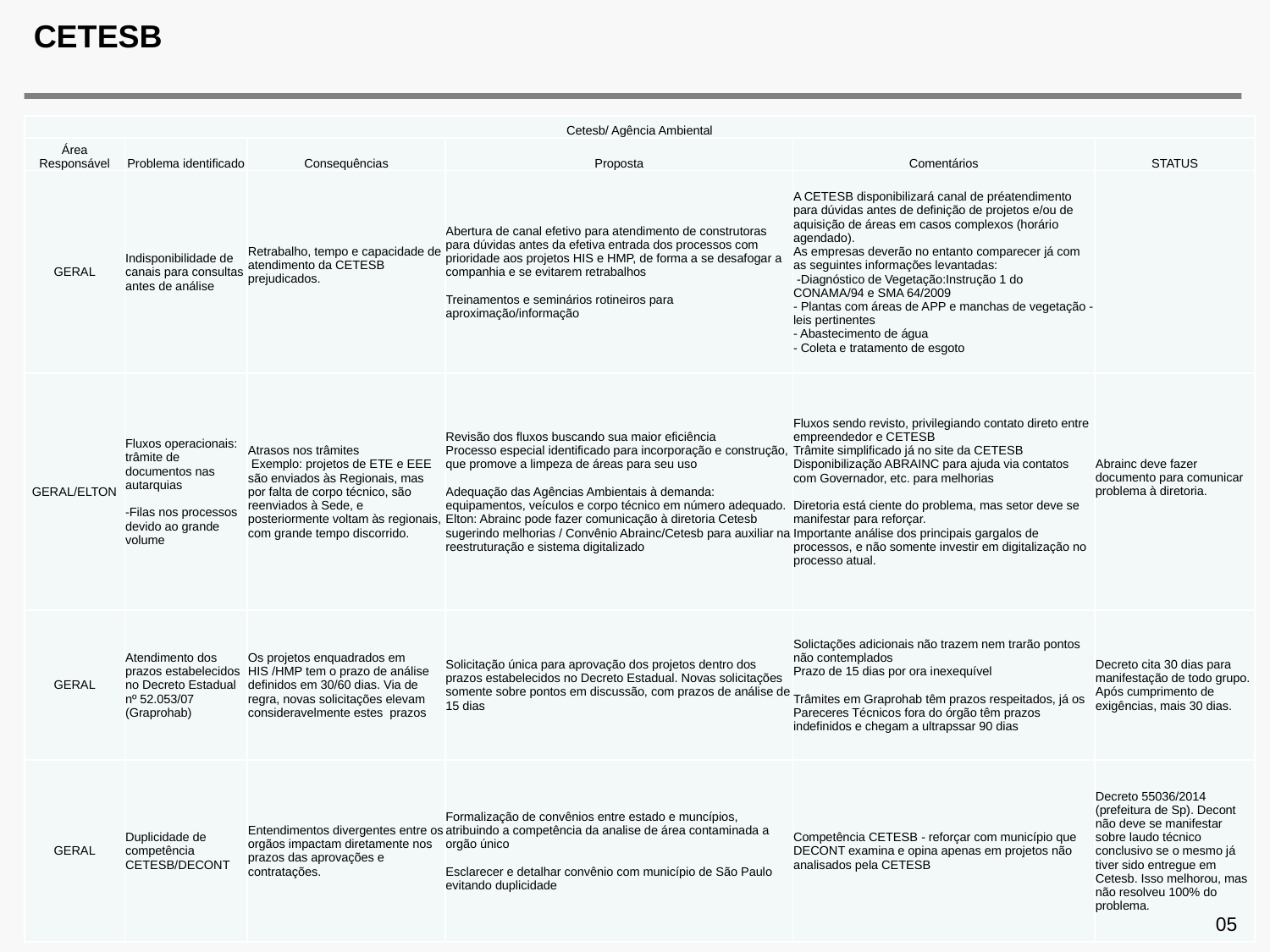

# CETESB

| Cetesb/ Agência Ambiental |  |  |  |  |  |
| --- | --- | --- | --- | --- | --- |
| Área Responsável | Problema identificado | Consequências | Proposta | Comentários | STATUS |
| GERAL | Indisponibilidade de canais para consultas antes de análise | Retrabalho, tempo e capacidade de atendimento da CETESB prejudicados. | Abertura de canal efetivo para atendimento de construtoras para dúvidas antes da efetiva entrada dos processos com prioridade aos projetos HIS e HMP, de forma a se desafogar a companhia e se evitarem retrabalhos Treinamentos e seminários rotineiros para aproximação/informação | A CETESB disponibilizará canal de préatendimento para dúvidas antes de definição de projetos e/ou de aquisição de áreas em casos complexos (horário agendado). As empresas deverão no entanto comparecer já com as seguintes informações levantadas: -Diagnóstico de Vegetação:Instrução 1 do CONAMA/94 e SMA 64/2009 - Plantas com áreas de APP e manchas de vegetação - leis pertinentes - Abastecimento de água - Coleta e tratamento de esgoto |  |
| GERAL/ELTON | Fluxos operacionais: trâmite de documentos nas autarquias -Filas nos processos devido ao grande volume | Atrasos nos trâmites Exemplo: projetos de ETE e EEE são enviados às Regionais, mas por falta de corpo técnico, são reenviados à Sede, e posteriormente voltam às regionais, com grande tempo discorrido. | Revisão dos fluxos buscando sua maior eficiência Processo especial identificado para incorporação e construção, que promove a limpeza de áreas para seu uso Adequação das Agências Ambientais à demanda: equipamentos, veículos e corpo técnico em número adequado. Elton: Abrainc pode fazer comunicação à diretoria Cetesb sugerindo melhorias / Convênio Abrainc/Cetesb para auxiliar na reestruturação e sistema digitalizado | Fluxos sendo revisto, privilegiando contato direto entre empreendedor e CETESB Trâmite simplificado já no site da CETESB Disponibilização ABRAINC para ajuda via contatos com Governador, etc. para melhorias Diretoria está ciente do problema, mas setor deve se manifestar para reforçar. Importante análise dos principais gargalos de processos, e não somente investir em digitalização no processo atual. | Abrainc deve fazer documento para comunicar problema à diretoria. |
| GERAL | Atendimento dos prazos estabelecidos no Decreto Estadual nº 52.053/07 (Graprohab) | Os projetos enquadrados em HIS /HMP tem o prazo de análise definidos em 30/60 dias. Via de regra, novas solicitações elevam consideravelmente estes prazos | Solicitação única para aprovação dos projetos dentro dos prazos estabelecidos no Decreto Estadual. Novas solicitações somente sobre pontos em discussão, com prazos de análise de 15 dias | Solictações adicionais não trazem nem trarão pontos não contemplados Prazo de 15 dias por ora inexequível Trâmites em Graprohab têm prazos respeitados, já os Pareceres Técnicos fora do órgão têm prazos indefinidos e chegam a ultrapssar 90 dias | Decreto cita 30 dias para manifestação de todo grupo. Após cumprimento de exigências, mais 30 dias. |
| GERAL | Duplicidade de competência CETESB/DECONT | Entendimentos divergentes entre os orgãos impactam diretamente nos prazos das aprovações e contratações. | Formalização de convênios entre estado e muncípios, atribuindo a competência da analise de área contaminada a orgão único Esclarecer e detalhar convênio com município de São Paulo evitando duplicidade | Competência CETESB - reforçar com município que DECONT examina e opina apenas em projetos não analisados pela CETESB | Decreto 55036/2014 (prefeitura de Sp). Decont não deve se manifestar sobre laudo técnico conclusivo se o mesmo já tiver sido entregue em Cetesb. Isso melhorou, mas não resolveu 100% do problema. |
05